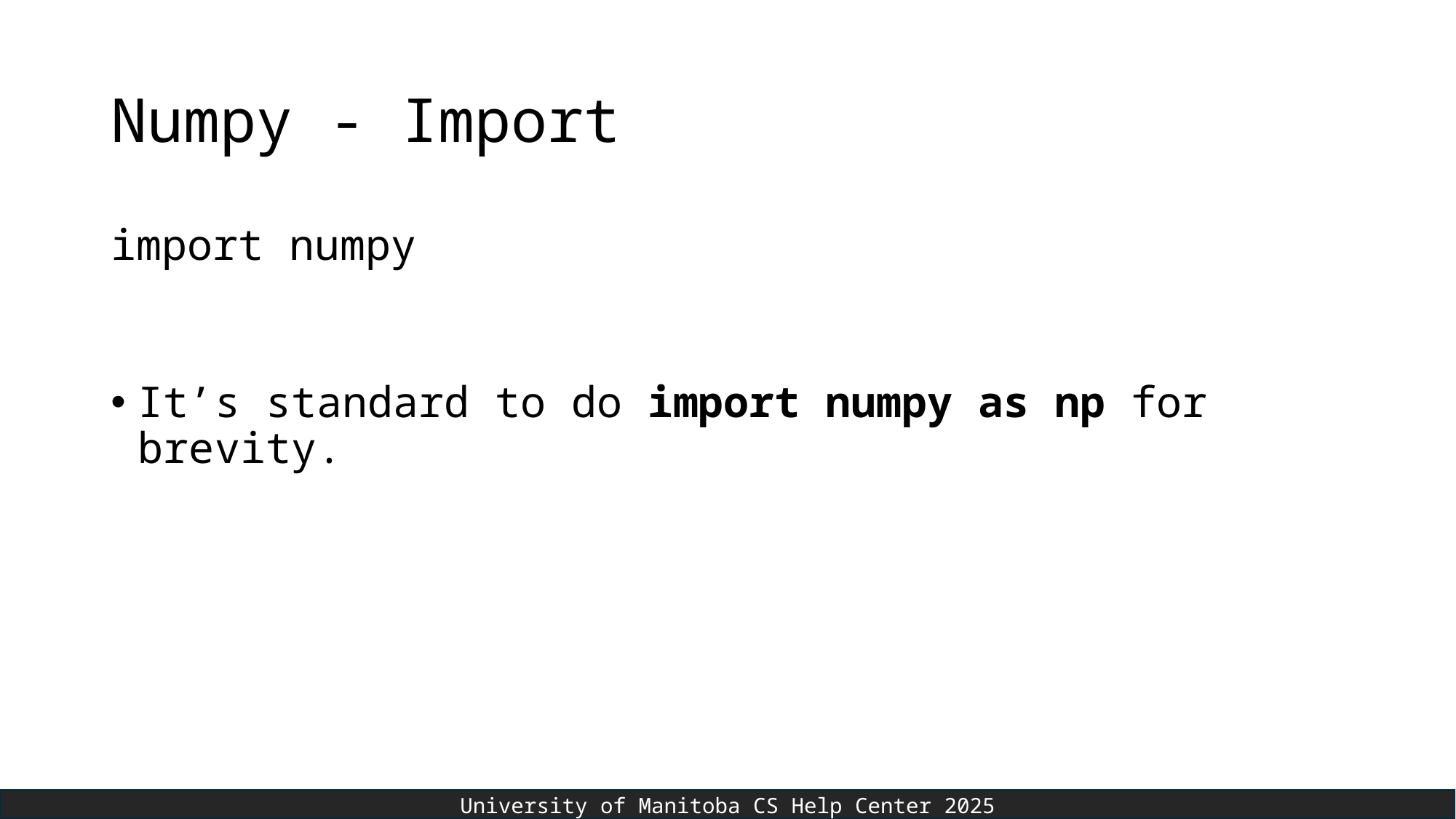

# Numpy - Import
import numpy
It’s standard to do import numpy as np for brevity.